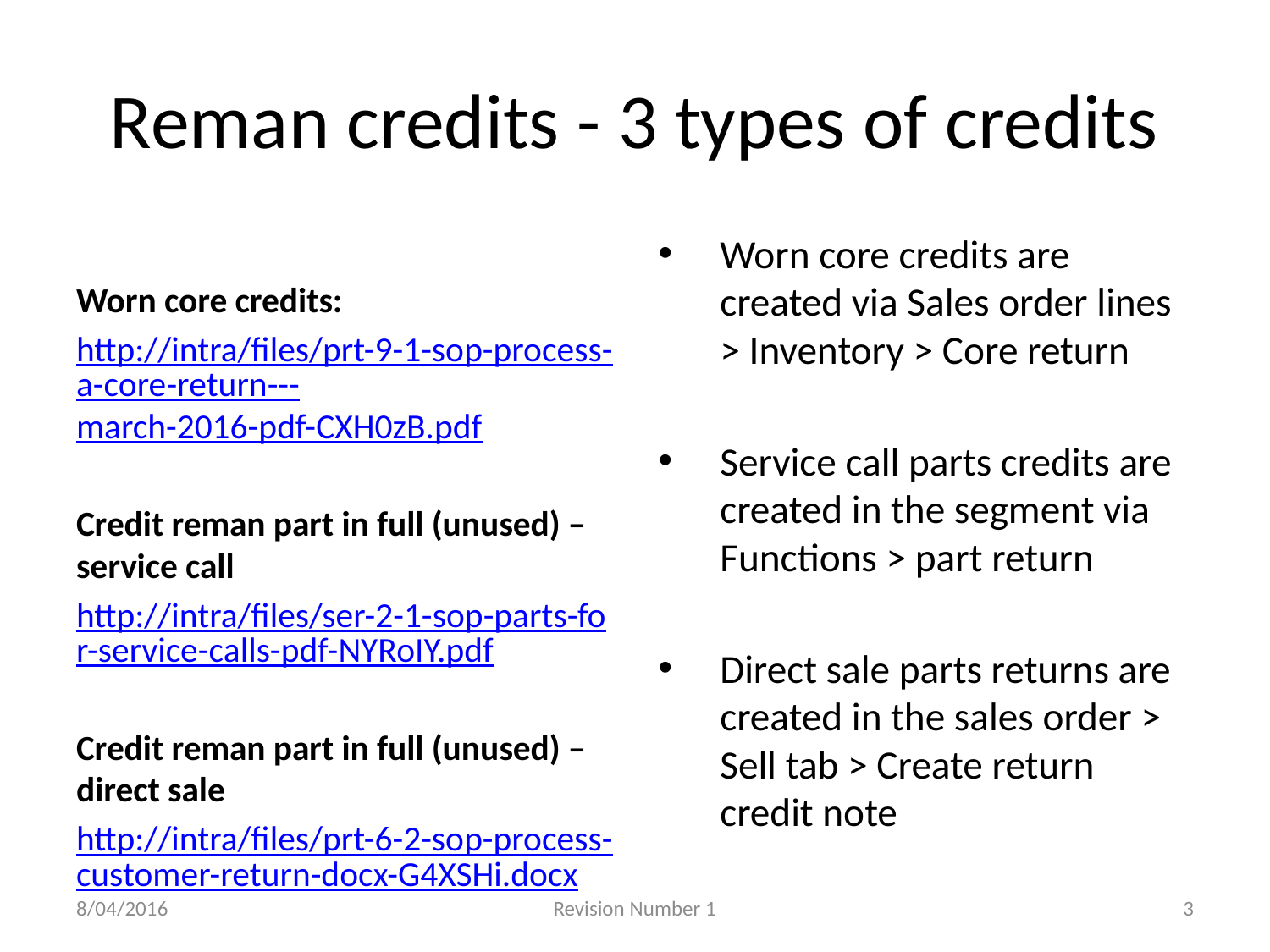

# Reman credits - 3 types of credits

Worn core credits:
http://intra/files/prt-9-1-sop-process-a-core-return---march-2016-pdf-CXH0zB.pdf

Credit reman part in full (unused) – service call
http://intra/files/ser-2-1-sop-parts-for-service-calls-pdf-NYRoIY.pdf

Credit reman part in full (unused) – direct sale
http://intra/files/prt-6-2-sop-process-customer-return-docx-G4XSHi.docx

Worn core credits are created via Sales order lines > Inventory > Core return

Service call parts credits are created in the segment via Functions > part return

Direct sale parts returns are created in the sales order > Sell tab > Create return credit note

8/04/2016
Revision Number 1
3